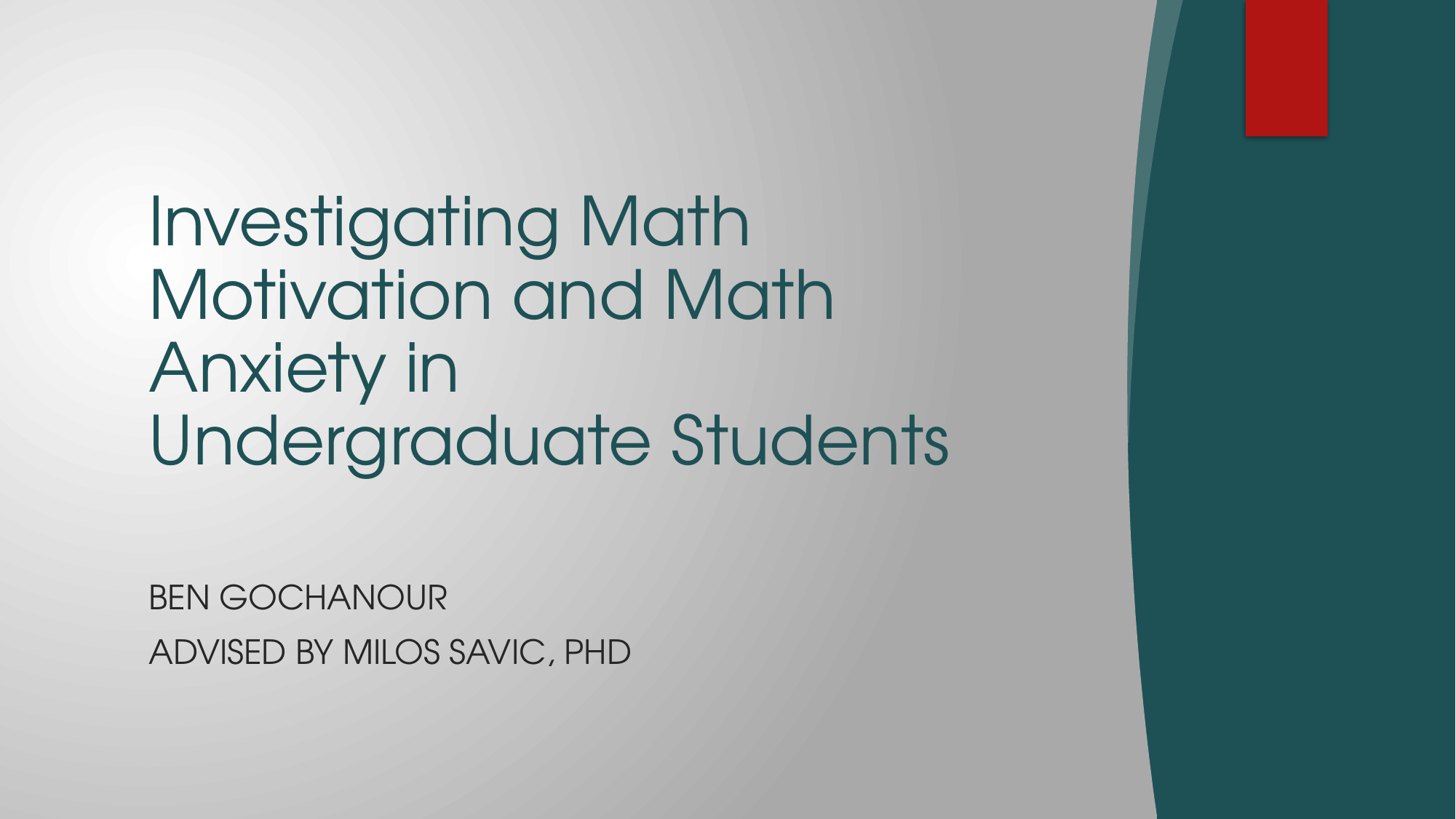

# Investigating Math Motivation and Math Anxiety in Undergraduate Students
Ben Gochanour
Advised by milos savic, phd